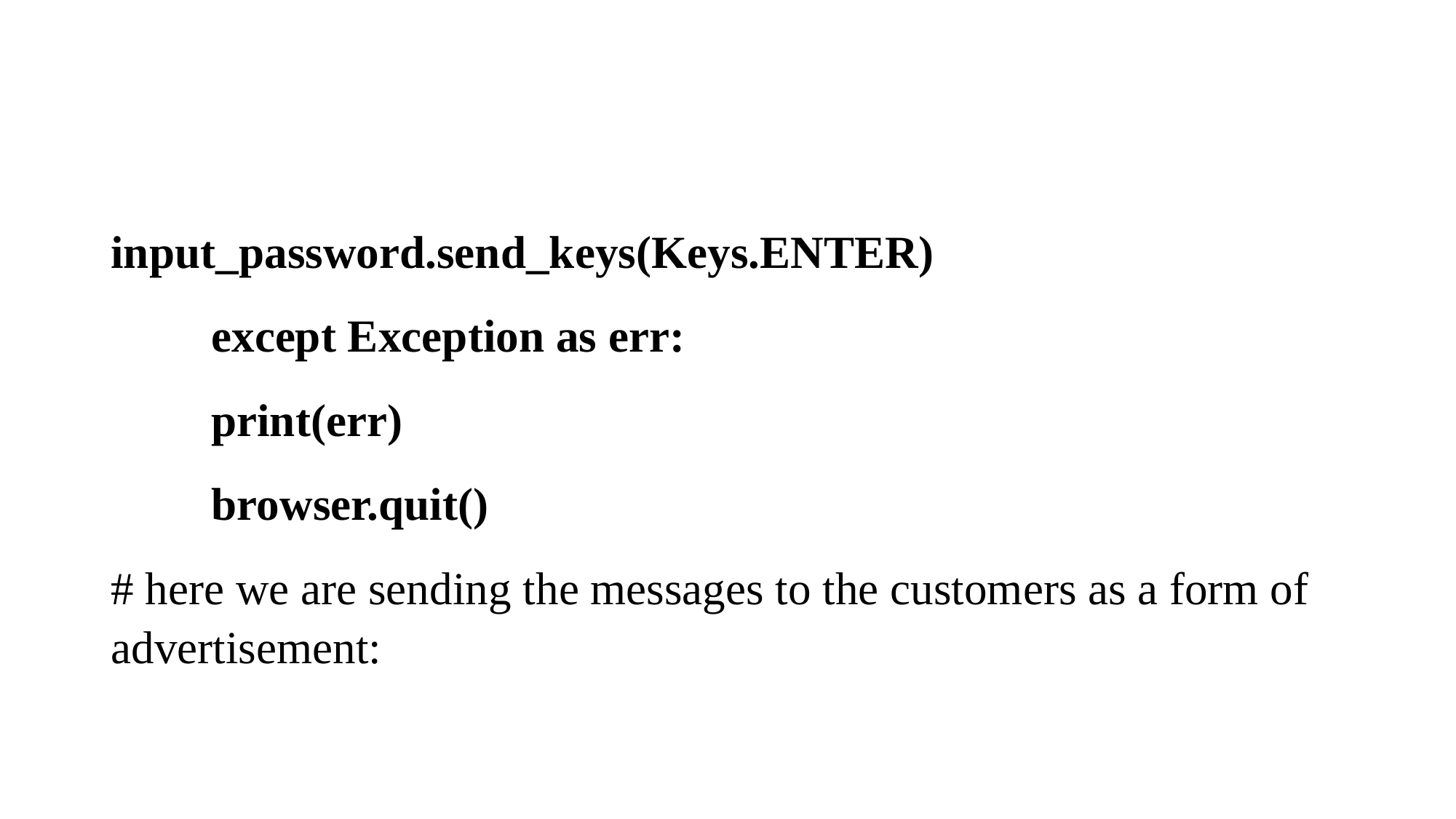

input_password.send_keys(Keys.ENTER)
	except Exception as err:
		print(err)
		browser.quit()
# here we are sending the messages to the customers as a form of advertisement: